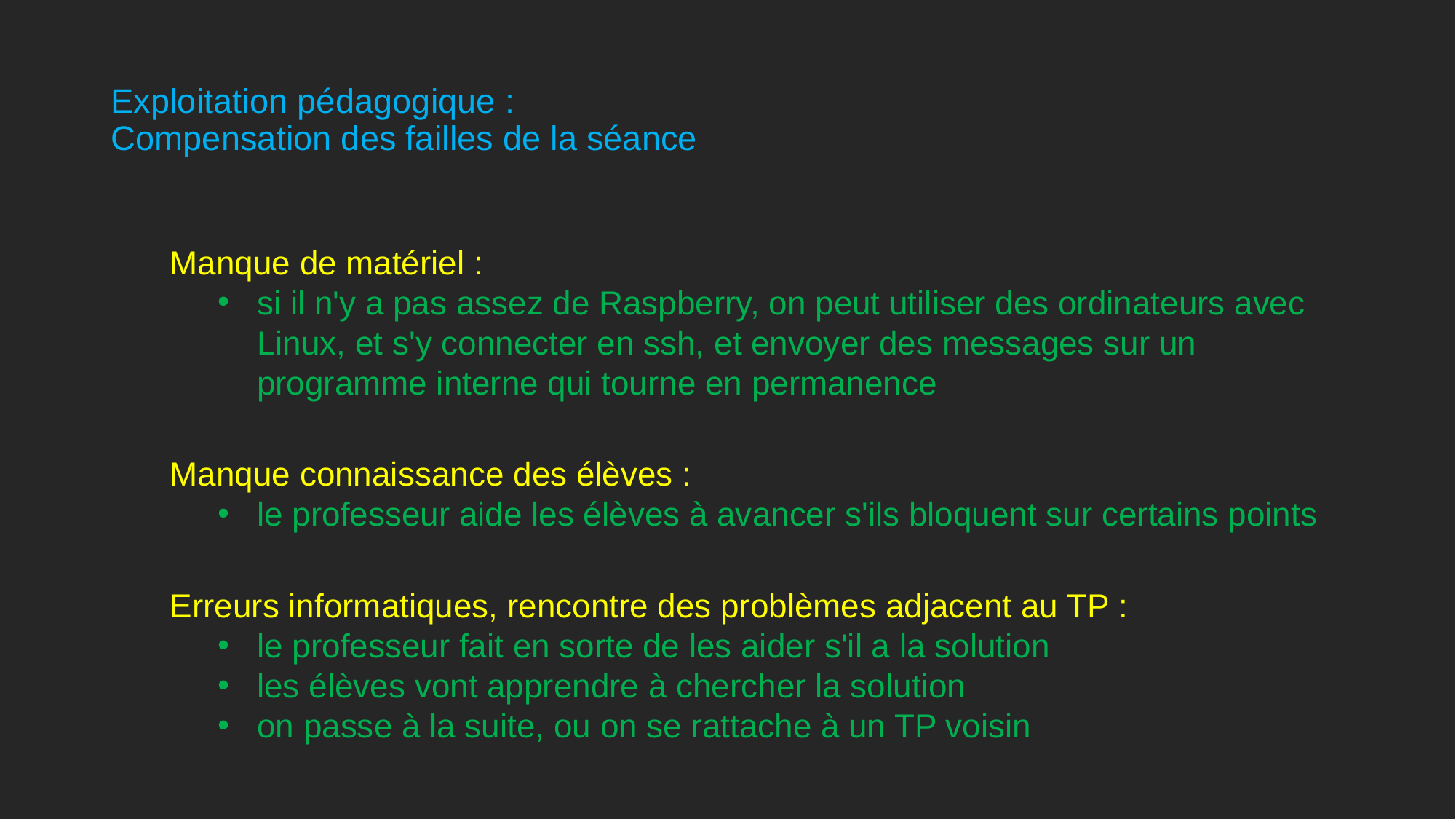

# Exploitation pédagogique : Compensation des failles de la séance
Manque de matériel :
si il n'y a pas assez de Raspberry, on peut utiliser des ordinateurs avec Linux, et s'y connecter en ssh, et envoyer des messages sur un programme interne qui tourne en permanence
Manque connaissance des élèves :
le professeur aide les élèves à avancer s'ils bloquent sur certains points
Erreurs informatiques, rencontre des problèmes adjacent au TP :
le professeur fait en sorte de les aider s'il a la solution
les élèves vont apprendre à chercher la solution
on passe à la suite, ou on se rattache à un TP voisin
19